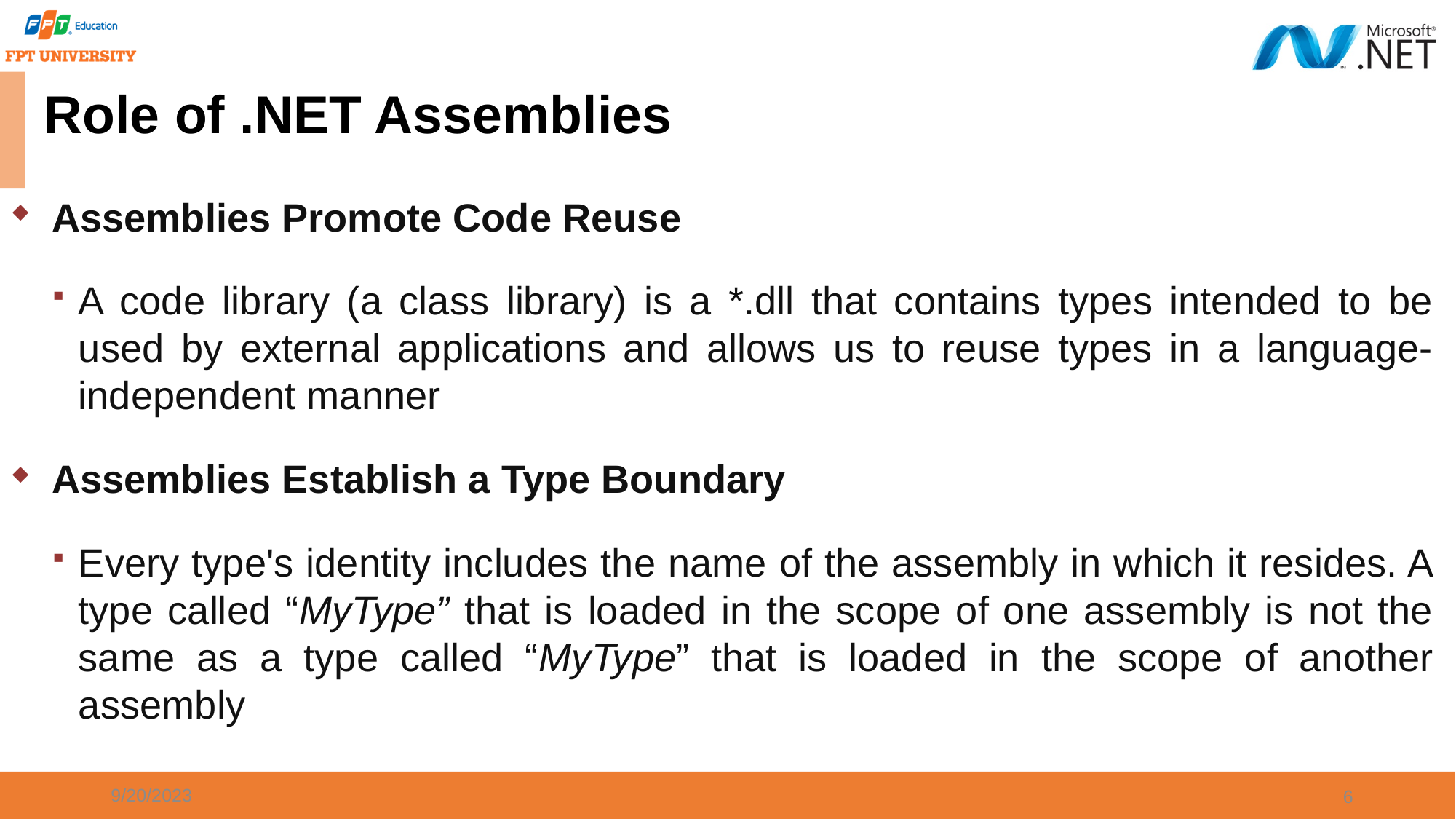

# Role of .NET Assemblies
Assemblies Promote Code Reuse
A code library (a class library) is a *.dll that contains types intended to be used by external applications and allows us to reuse types in a language-independent manner
Assemblies Establish a Type Boundary
Every type's identity includes the name of the assembly in which it resides. A type called “MyType” that is loaded in the scope of one assembly is not the same as a type called “MyType” that is loaded in the scope of another assembly
9/20/2023
6